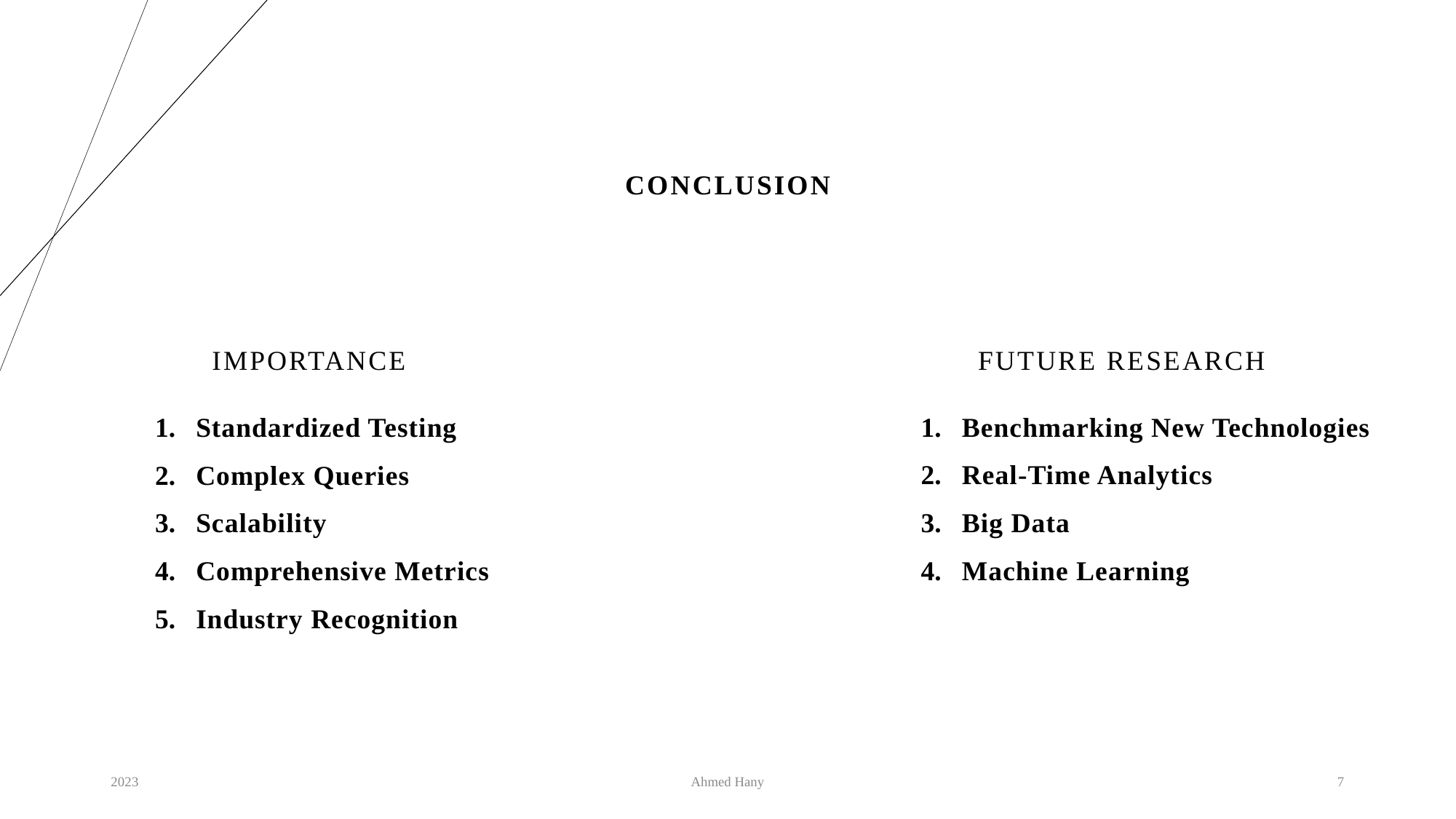

# Conclusion
Importance
future research
Standardized Testing
Complex Queries
Scalability
Comprehensive Metrics
Industry Recognition
Benchmarking New Technologies
Real-Time Analytics
Big Data
Machine Learning
2023
Ahmed Hany
7